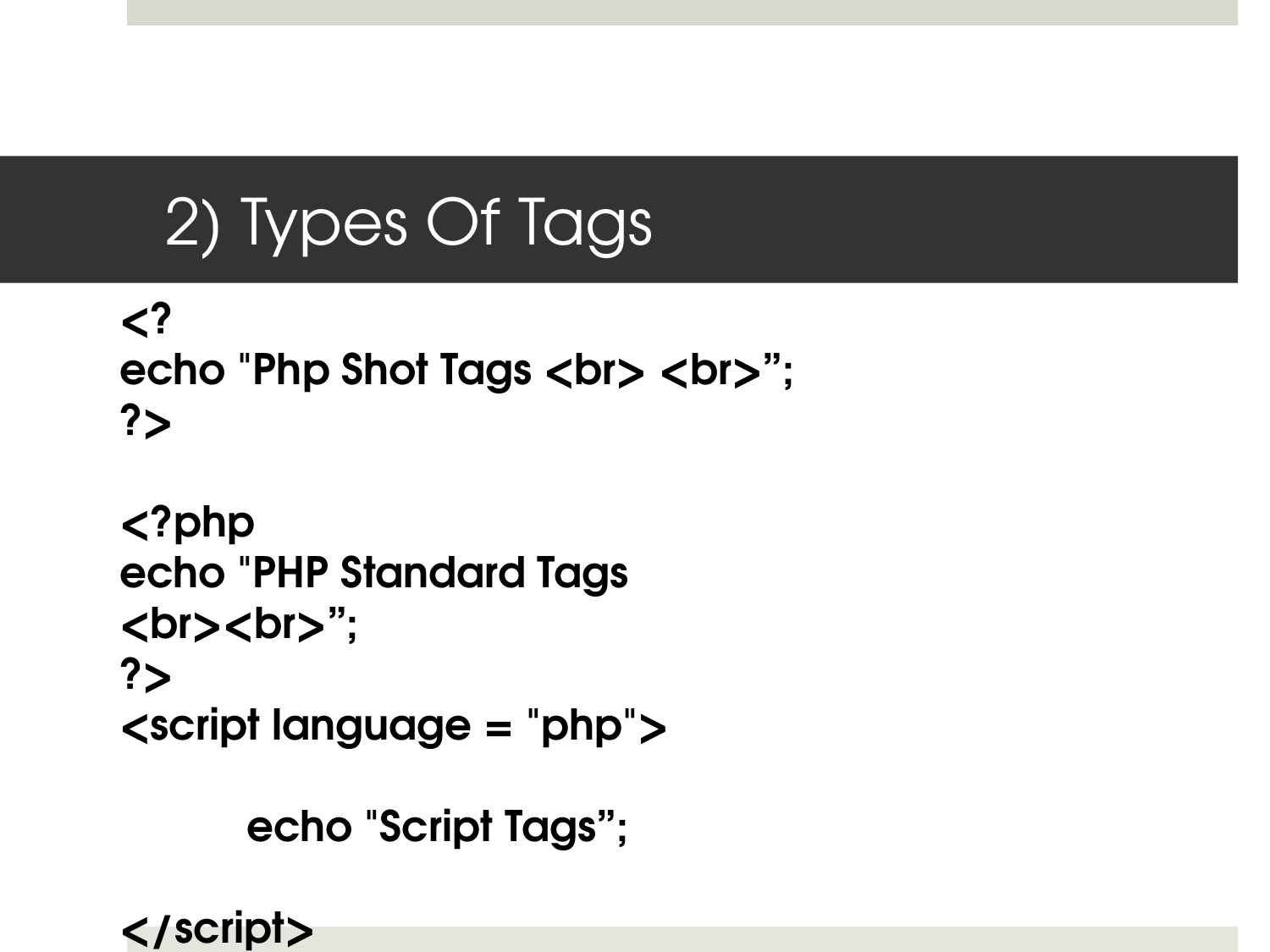

# 2) Types Of Tags
<?
echo "Php Shot Tags <br> <br>”;
?>

<?php
echo "PHP Standard Tags  <br><br>”;
?>
<script language = "php">

	echo "Script Tags”;

</script>